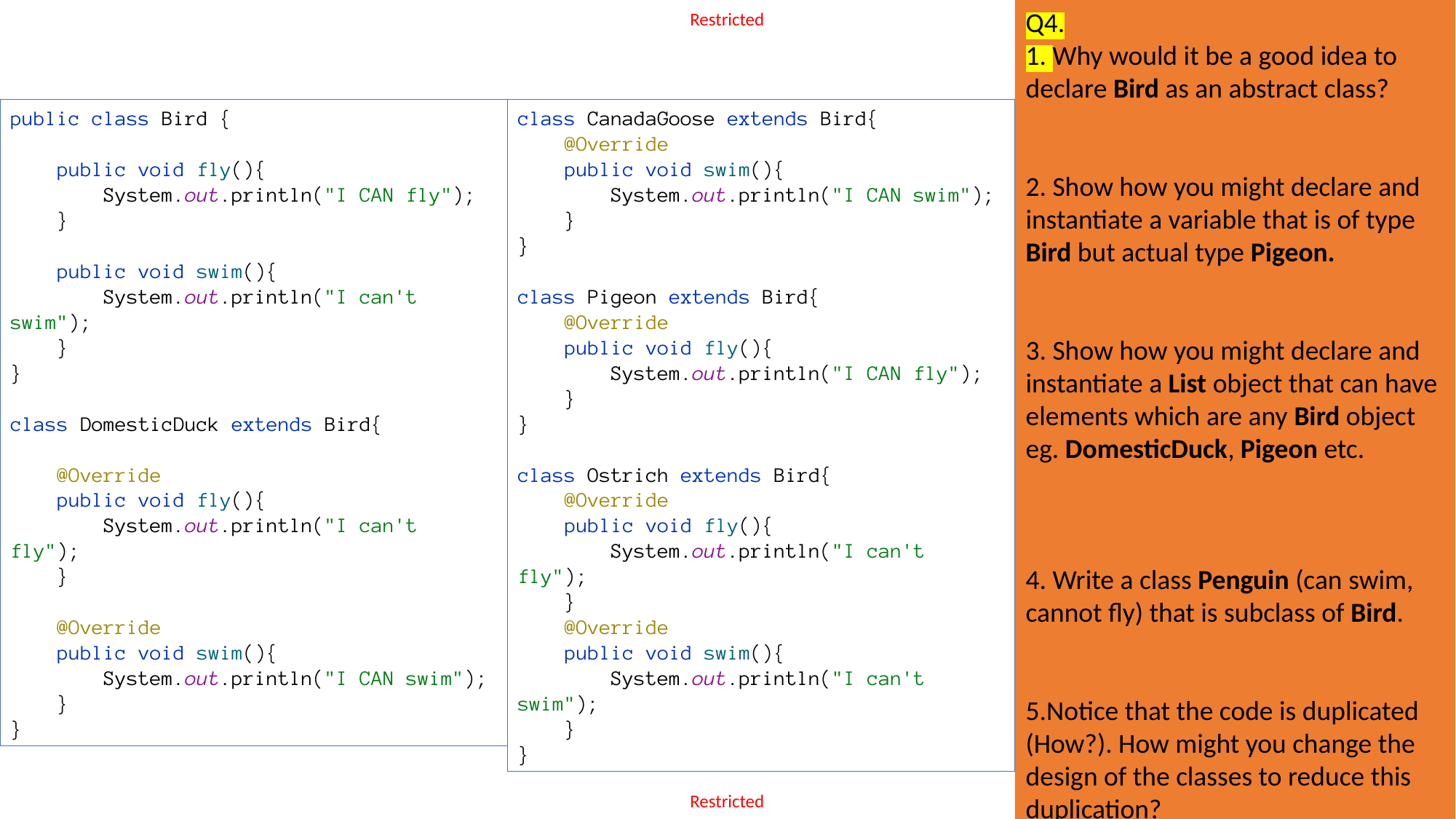

Q4.
1. Why would it be a good idea to declare Bird as an abstract class?

2. Show how you might declare and instantiate a variable that is of type Bird but actual type Pigeon.
3. Show how you might declare and instantiate a List object that can have elements which are any Bird object eg. DomesticDuck, Pigeon etc.
4. Write a class Penguin (can swim, cannot fly) that is subclass of Bird.

5.Notice that the code is duplicated (How?). How might you change the design of the classes to reduce this duplication?
public class Bird {
    public void fly(){
        System.out.println("I CAN fly");
    }
    public void swim(){
        System.out.println("I can't swim");
    }
}
class DomesticDuck extends Bird{
    @Override
    public void fly(){
        System.out.println("I can't fly");
    }
    @Override
    public void swim(){
        System.out.println("I CAN swim");
    }
}
class CanadaGoose extends Bird{
    @Override
    public void swim(){
        System.out.println("I CAN swim");
    }
}
class Pigeon extends Bird{
    @Override
    public void fly(){
        System.out.println("I CAN fly");
    }
}
class Ostrich extends Bird{
    @Override
    public void fly(){
        System.out.println("I can't fly");
    }
    @Override
    public void swim(){
        System.out.println("I can't swim");
    }
}